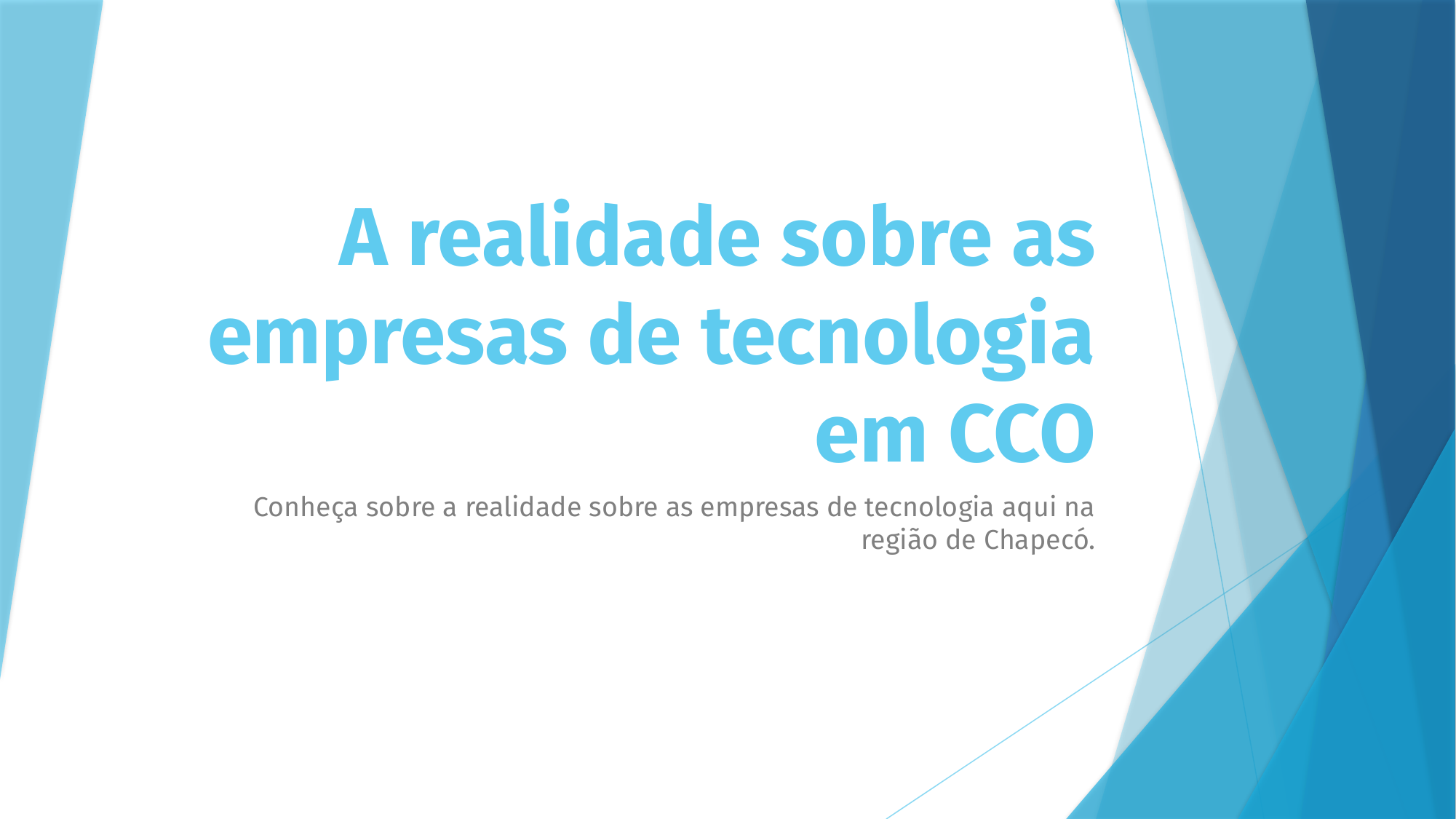

# A realidade sobre as empresas de tecnologia em CCO
Conheça sobre a realidade sobre as empresas de tecnologia aqui na região de Chapecó.